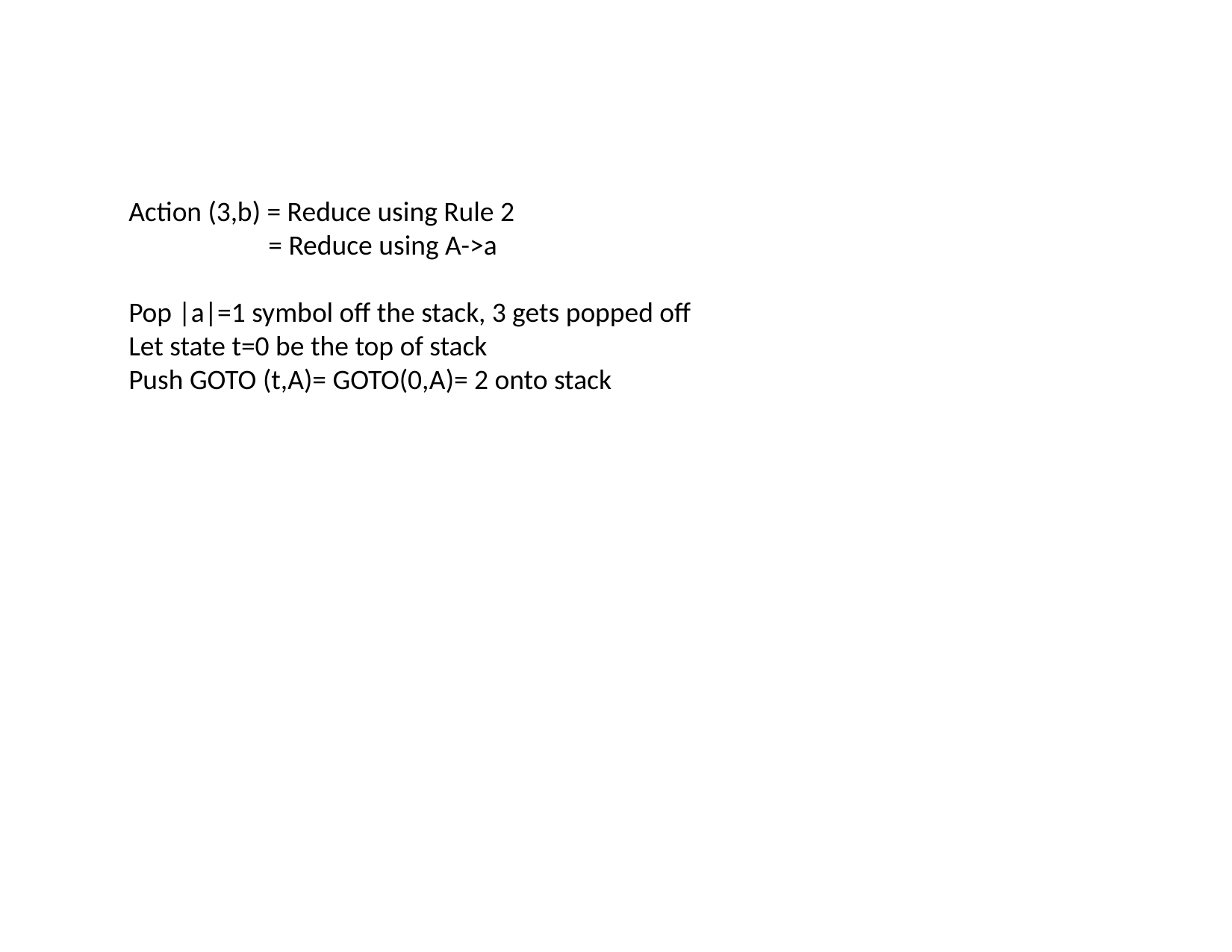

#
Action (3,b) = Reduce using Rule 2
                      = Reduce using A->a

Pop |a|=1 symbol off the stack, 3 gets popped off
Let state t=0 be the top of stack
Push GOTO (t,A)= GOTO(0,A)= 2 onto stack